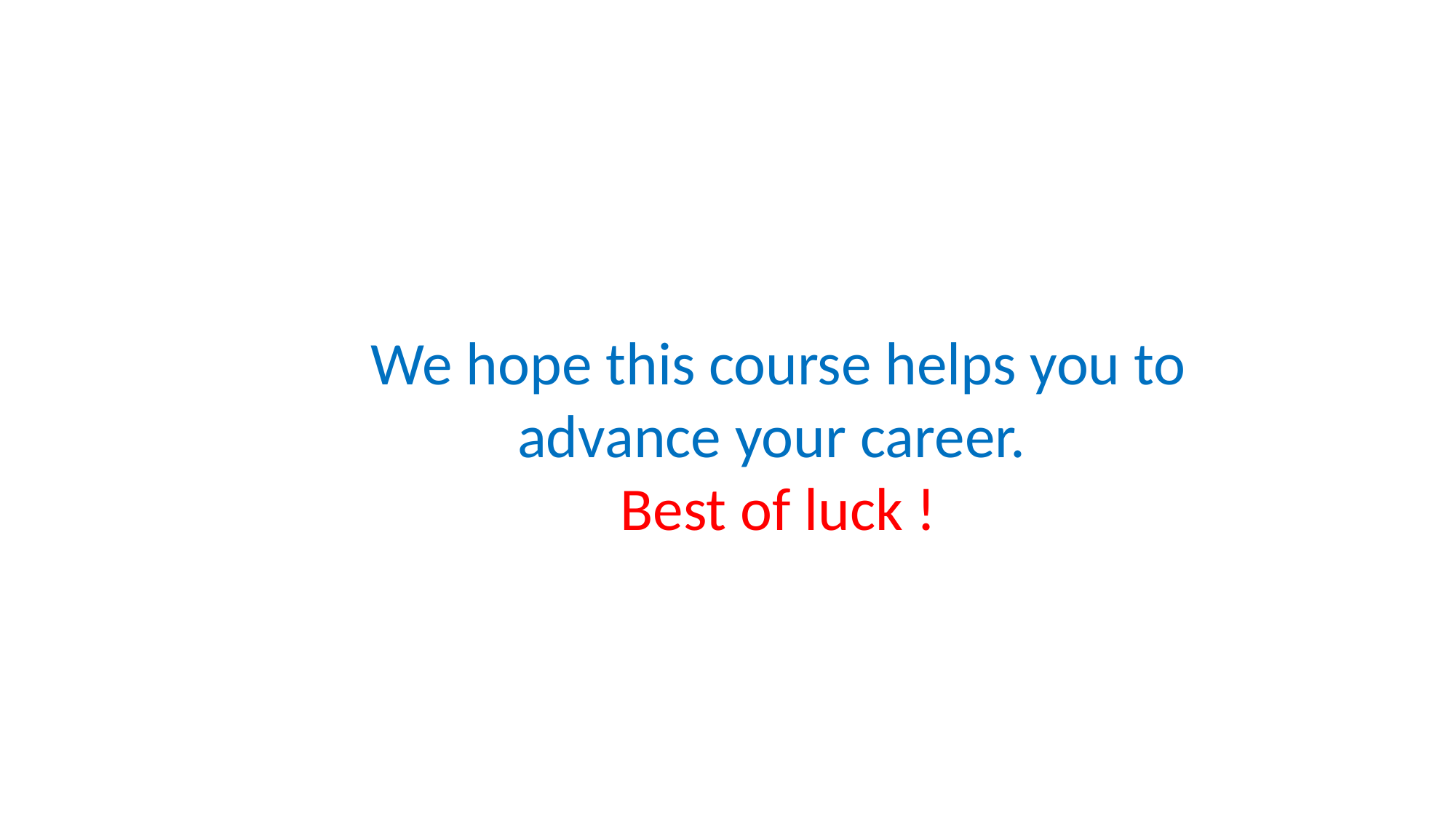

We hope this course helps you to advance your career.
Best of luck !